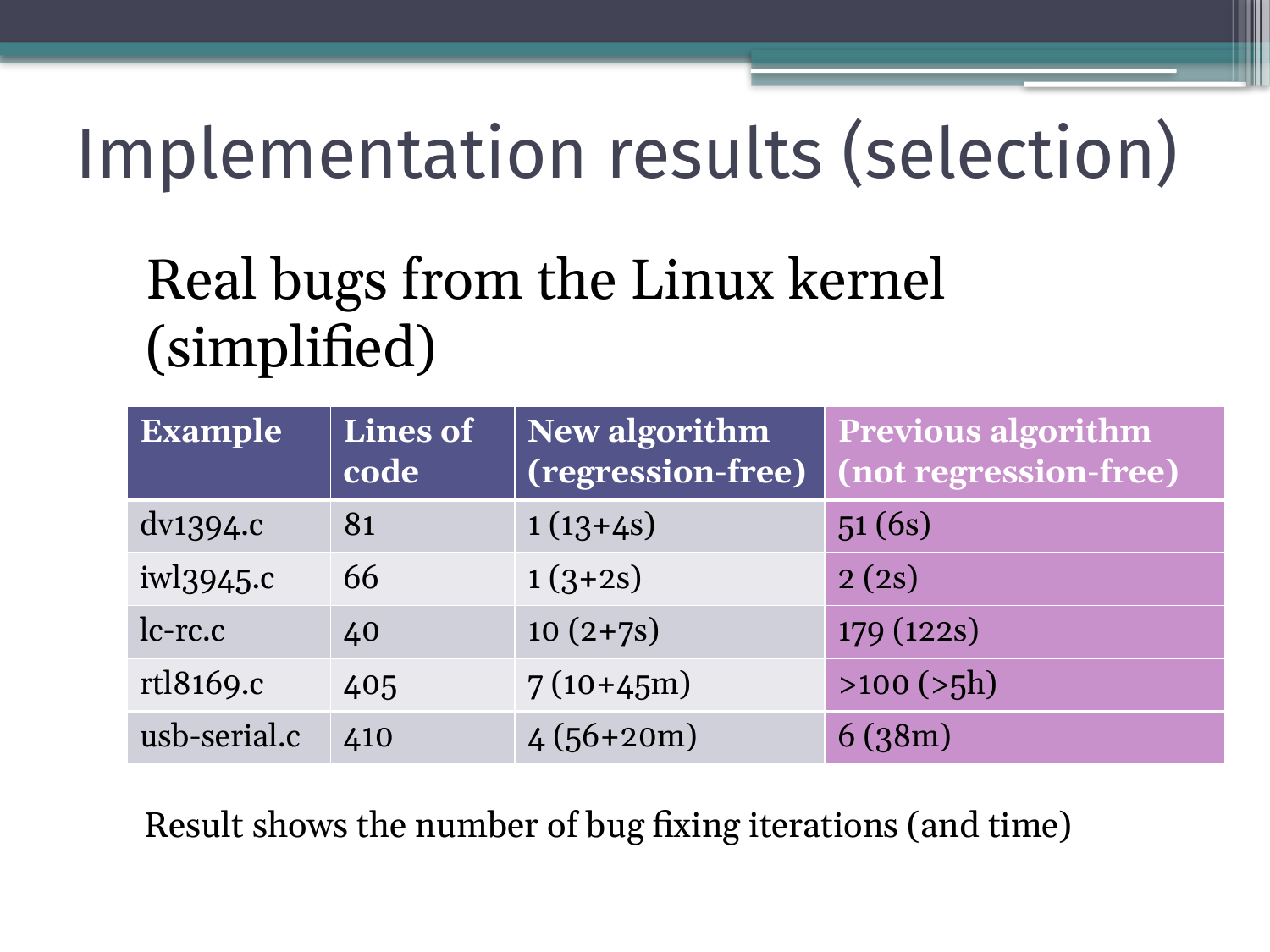

# Implementation results (selection)
Real bugs from the Linux kernel (simplified)
| Example | Lines of code | New algorithm (regression-free) | Previous algorithm (not regression-free) |
| --- | --- | --- | --- |
| dv1394.c | 81 | 1 (13+4s) | 51 (6s) |
| iwl3945.c | 66 | 1 (3+2s) | 2 (2s) |
| lc-rc.c | 40 | 10 (2+7s) | 179 (122s) |
| rtl8169.c | 405 | 7 (10+45m) | >100 (>5h) |
| usb-serial.c | 410 | 4 (56+20m) | 6 (38m) |
Result shows the number of bug fixing iterations (and time)